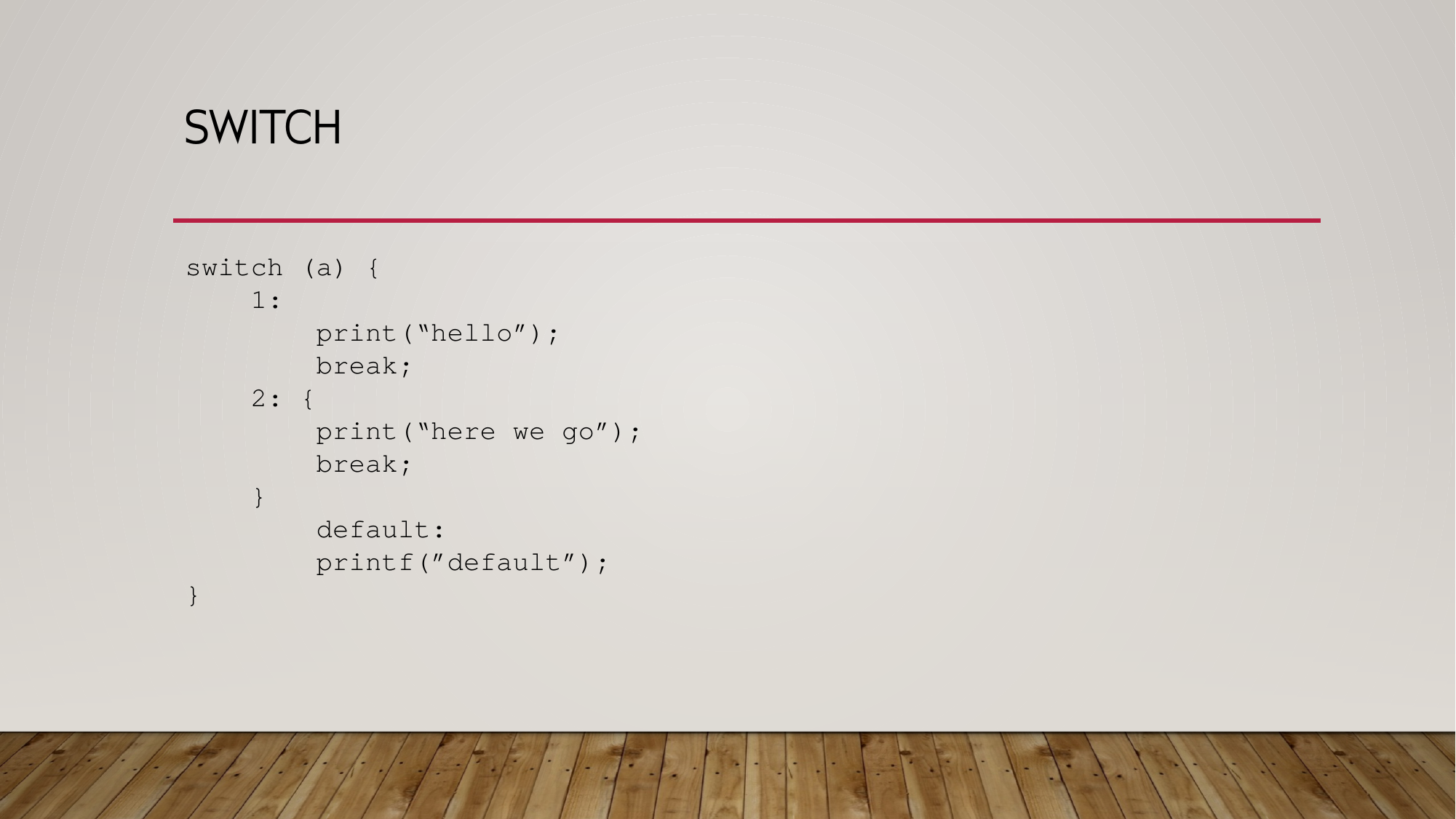

# Switch
switch (a) {
    1:
        print(“hello”);
        break;
    2: {
        print(“here we go”);
        break;
    }
        default:
        printf(”default”);
}